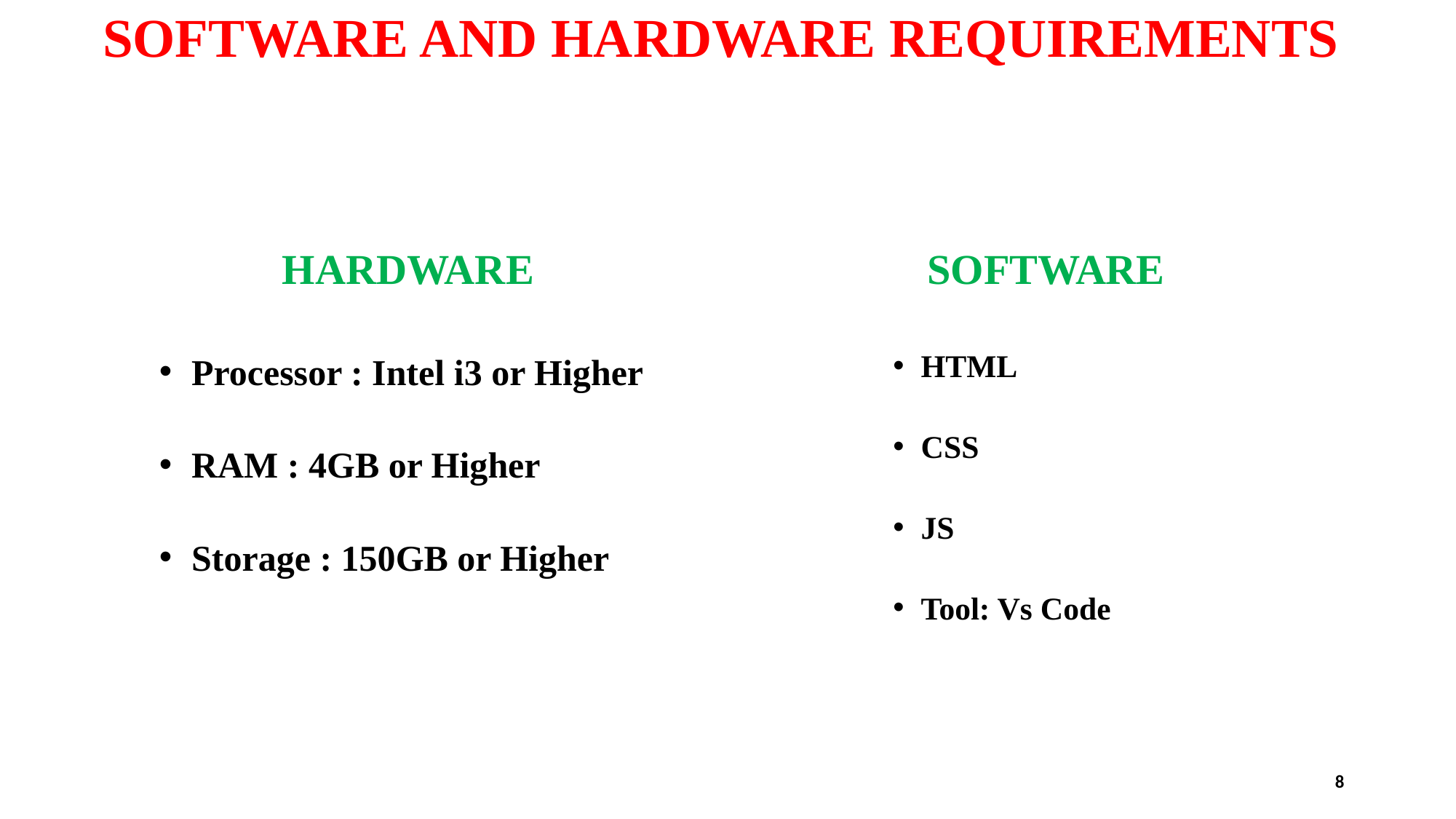

# SOFTWARE AND HARDWARE REQUIREMENTS
HARDWARE
SOFTWARE
Processor : Intel i3 or Higher
RAM : 4GB or Higher
Storage : 150GB or Higher
HTML
CSS
JS
Tool: Vs Code

8